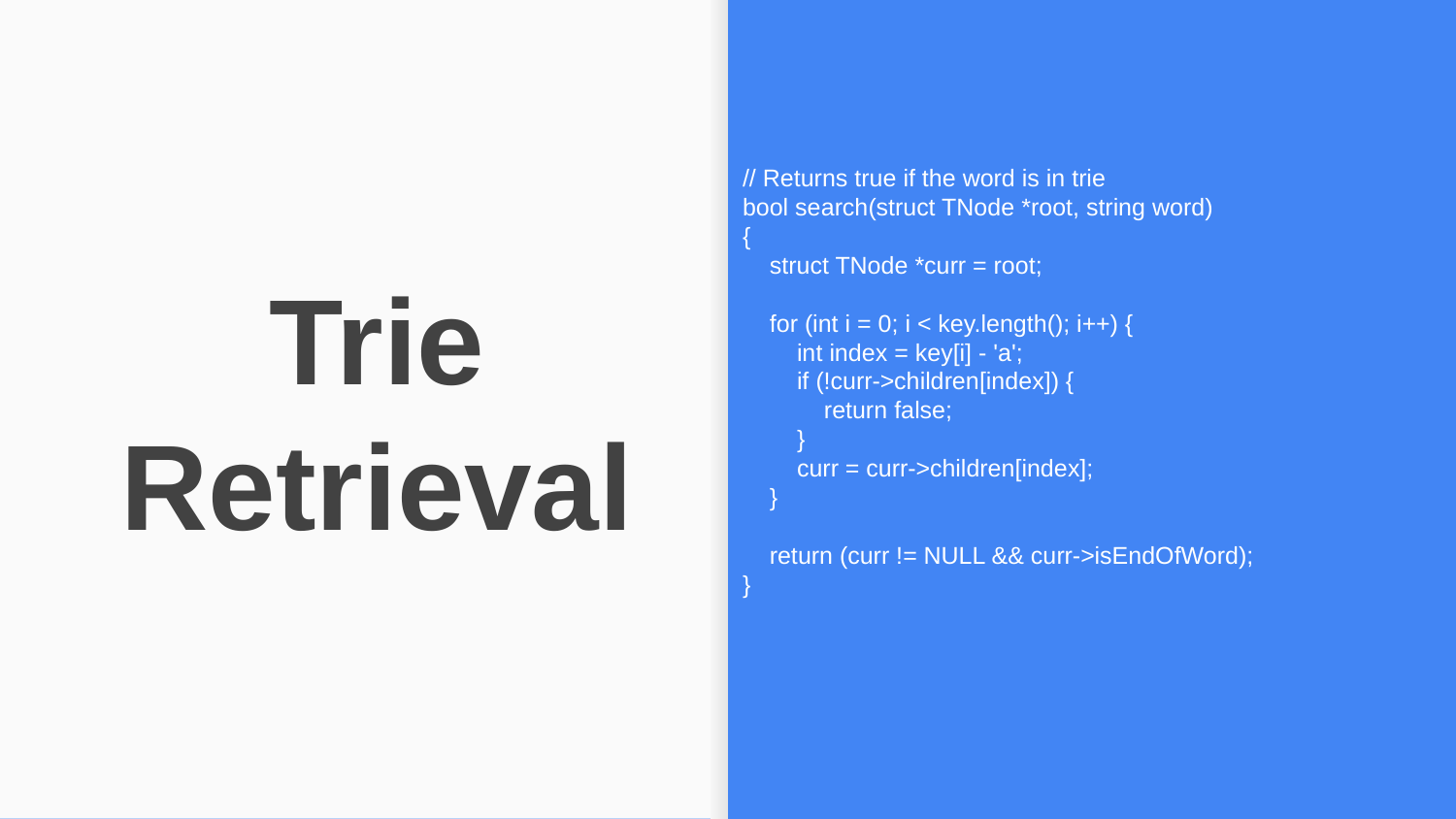

// Returns true if the word is in trie
bool search(struct TNode *root, string word)
{
    struct TNode *curr = root;

    for (int i = 0; i < key.length(); i++) {
        int index = key[i] - 'a';
        if (!curr->children[index]) {
            return false;
        }
        curr = curr->children[index];
    }

    return (curr != NULL && curr->isEndOfWord);
}

# Trie Retrieval